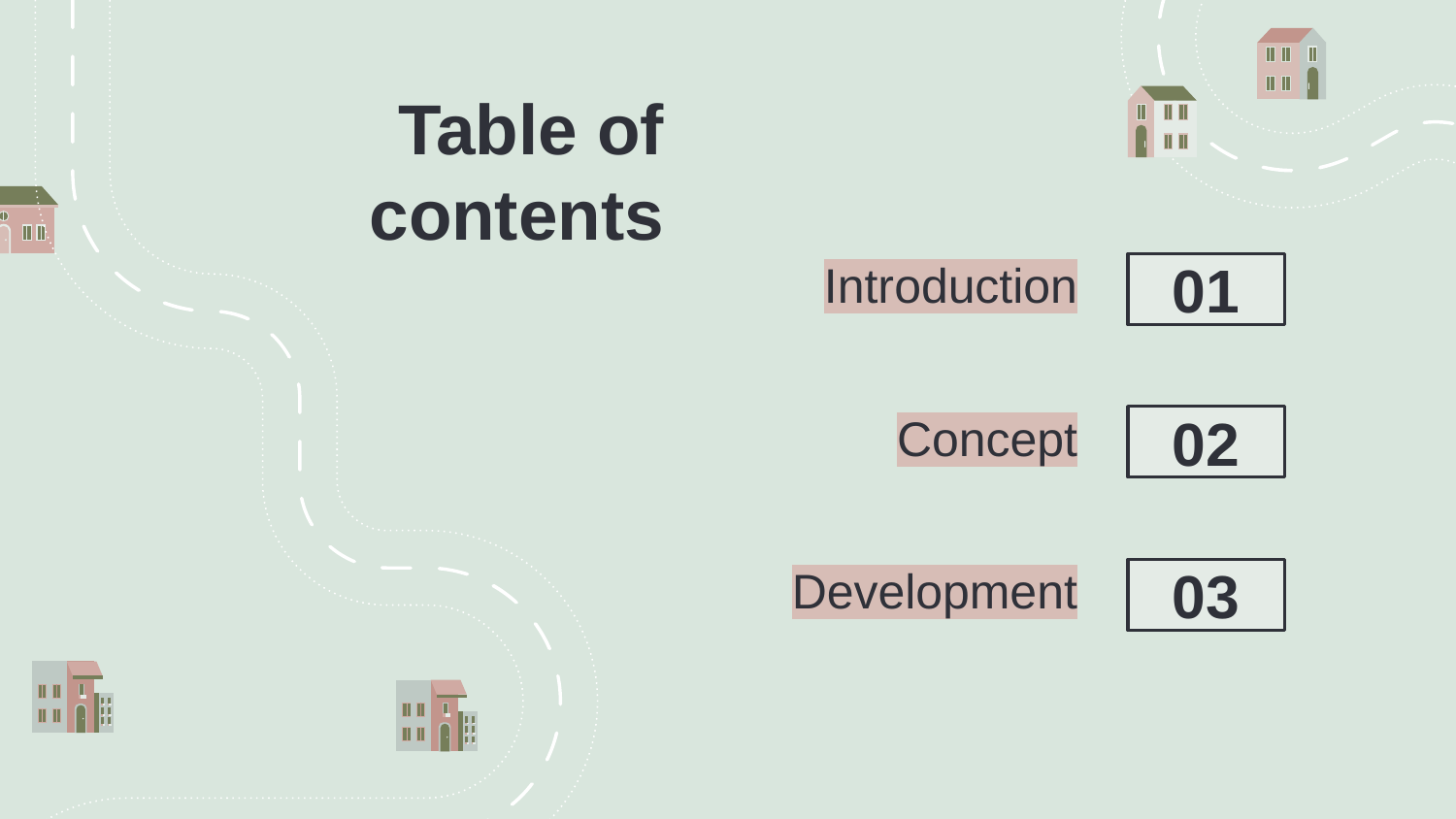

# Table of contents

Introduction
01
Concept
02
Development
03